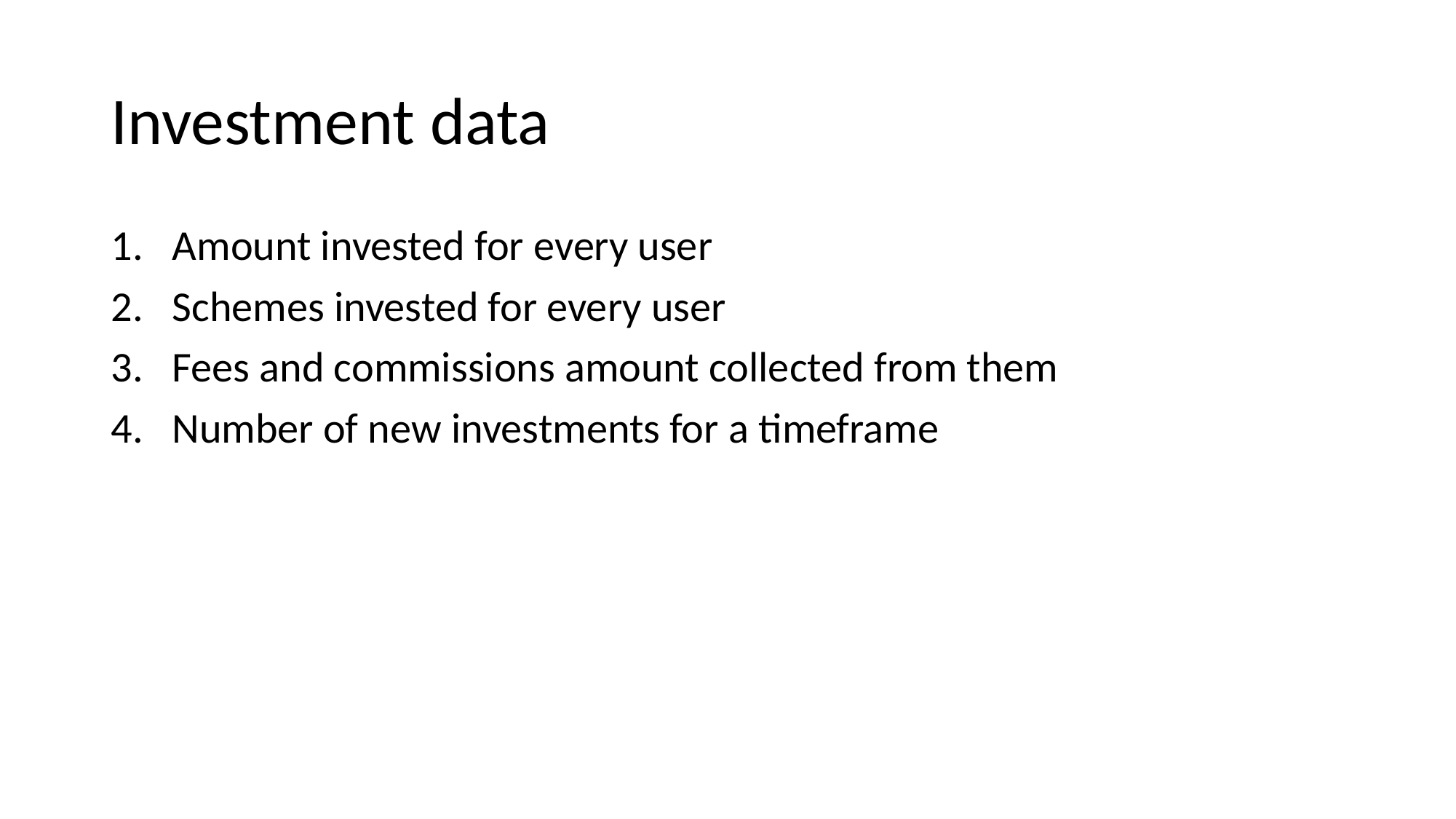

# Investment data
Amount invested for every user
Schemes invested for every user
Fees and commissions amount collected from them
Number of new investments for a timeframe